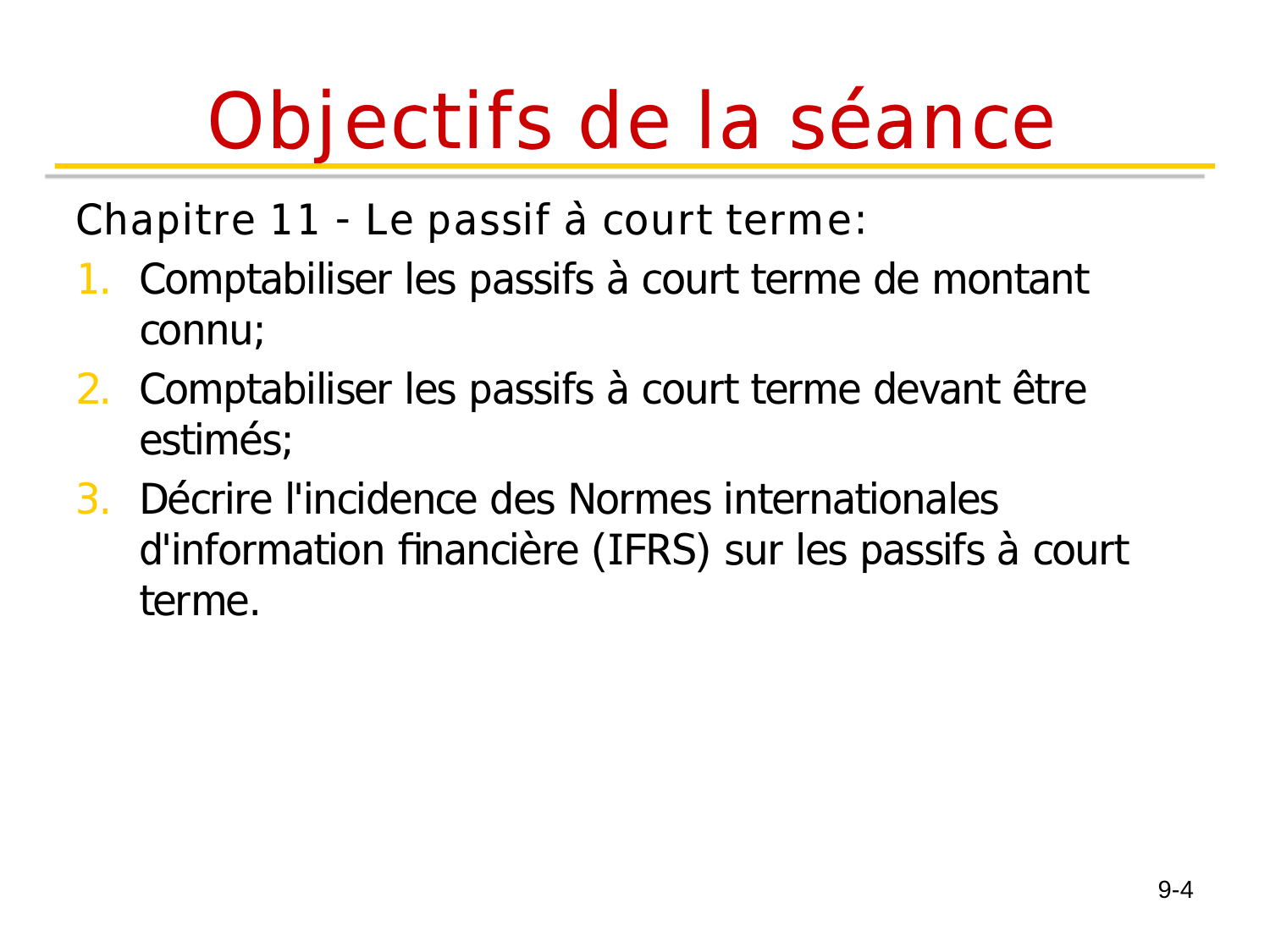

# Objectifs de la séance

Chapitre 11 - Le passif à court terme:
Comptabiliser les passifs à court terme de montant connu;
Comptabiliser les passifs à court terme devant être estimés;
Décrire l'incidence des Normes internationales d'information financière (IFRS) sur les passifs à court terme.

9-4